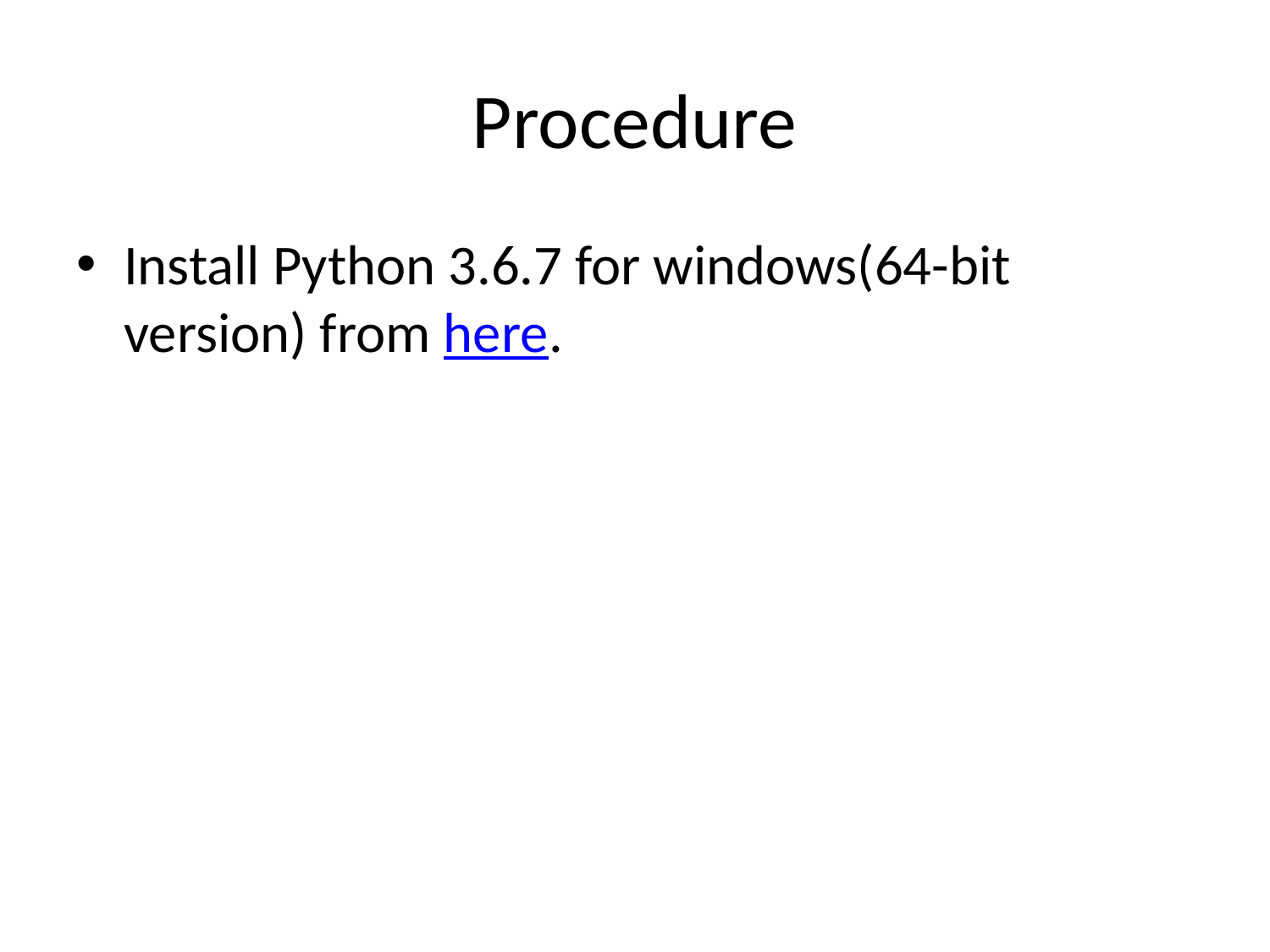

# Procedure
Install Python 3.6.7 for windows(64-bit version) from here.